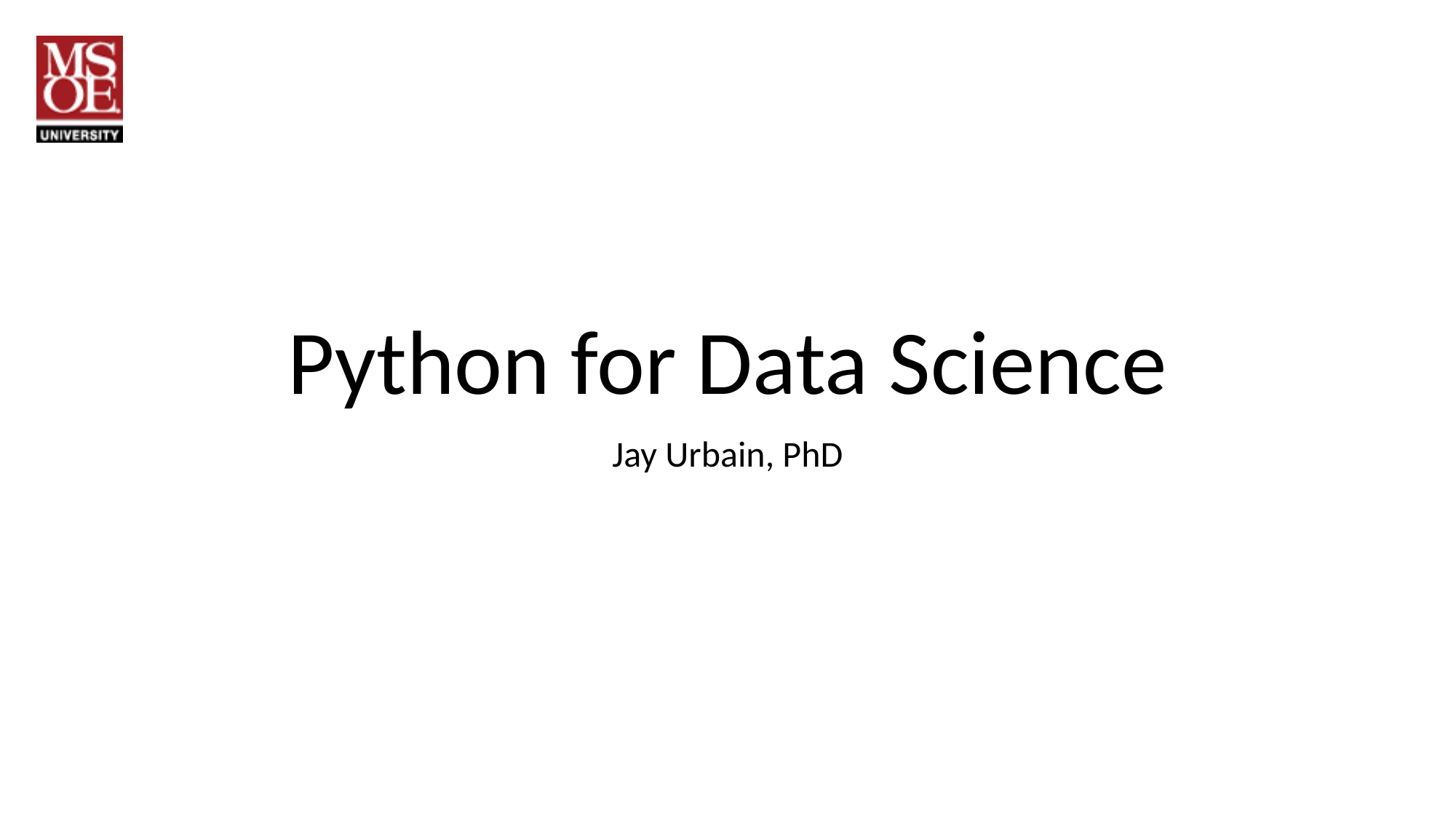

# Python for Data Science
Jay Urbain, PhD